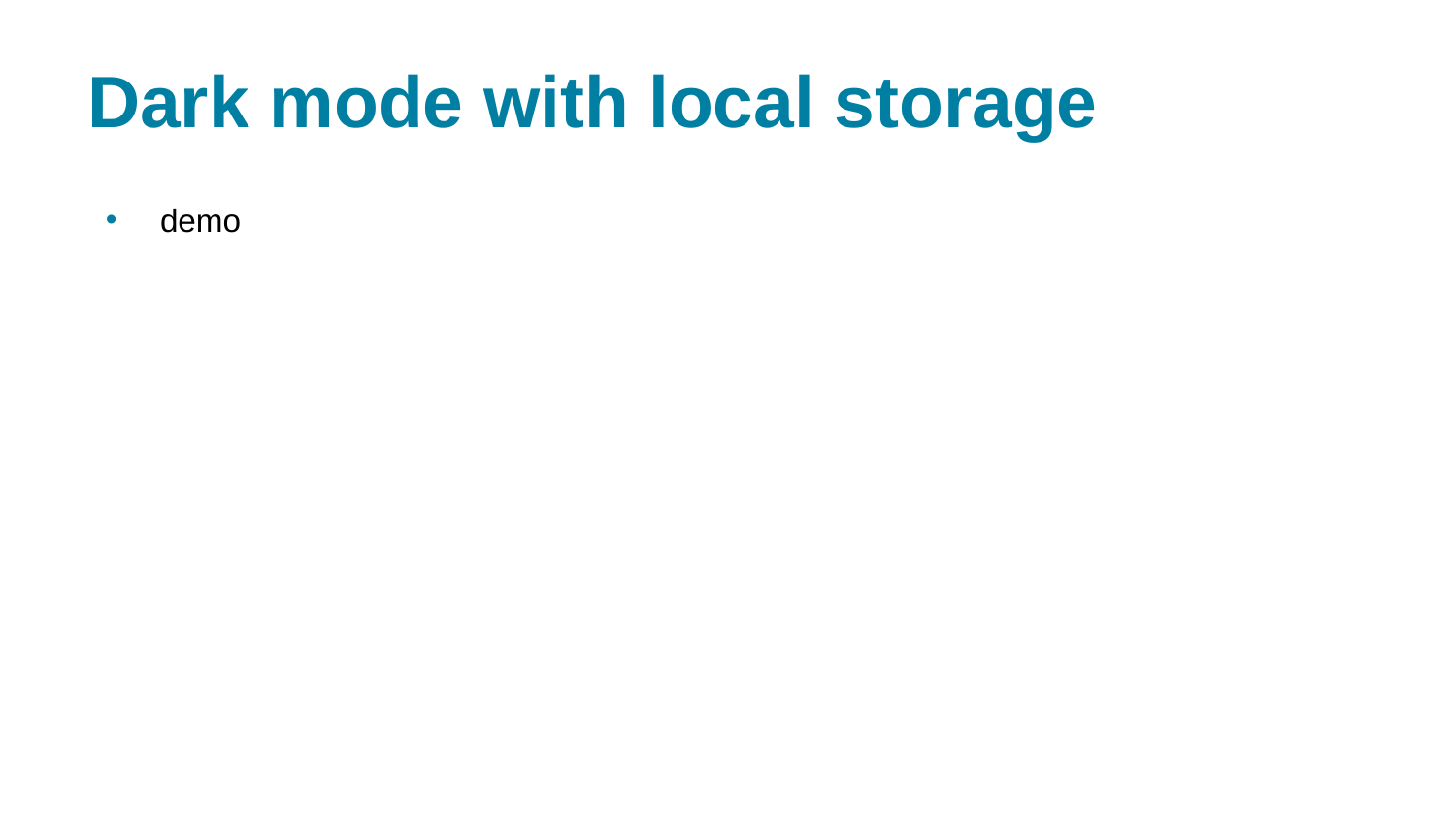

# Dark mode with local storage
demo